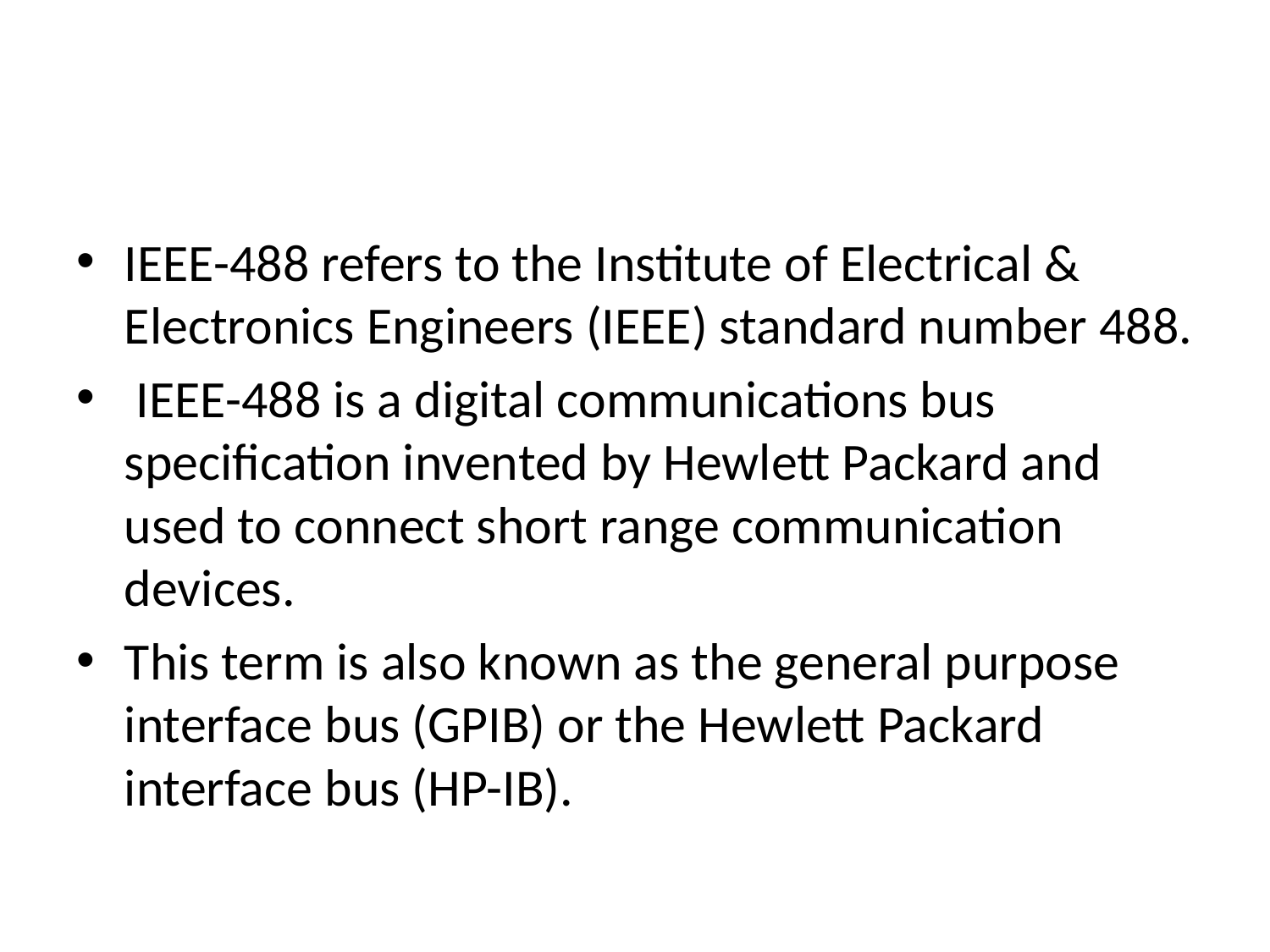

#
IEEE-488 refers to the Institute of Electrical & Electronics Engineers (IEEE) standard number 488.
 IEEE-488 is a digital communications bus specification invented by Hewlett Packard and used to connect short range communication devices.
This term is also known as the general purpose interface bus (GPIB) or the Hewlett Packard interface bus (HP-IB).